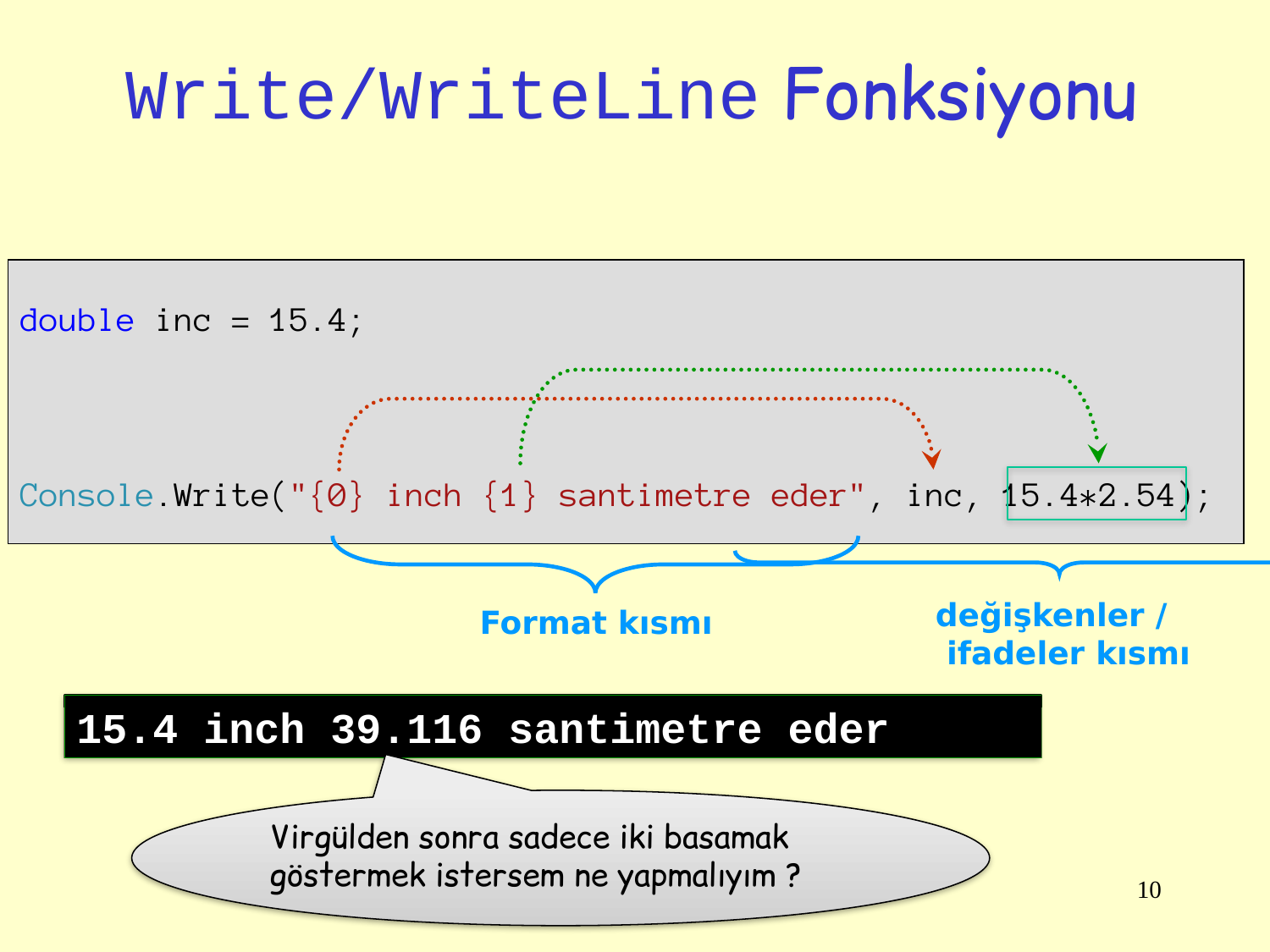

# Write/WriteLine Fonksiyonu

double inc = 15.4;

Console.Write("{0} inch {1} santimetre eder", inc, 15.4*2.54);

Format kısmı

değişkenler /
 ifadeler kısmı
15.4 inch 39.116 santimetre eder
Virgülden sonra sadece iki basamak göstermek istersem ne yapmalıyım ?
10